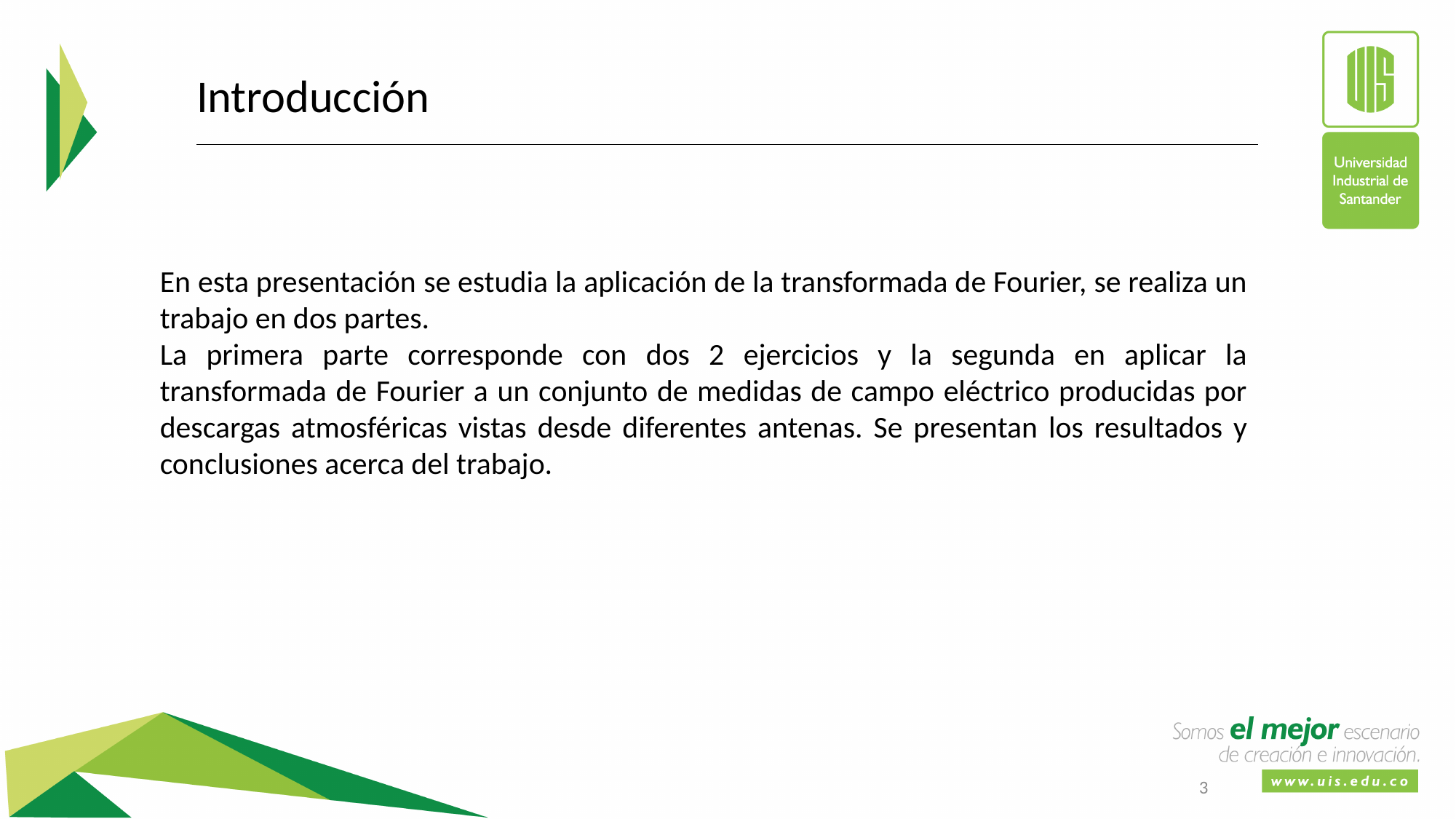

Introducción
En esta presentación se estudia la aplicación de la transformada de Fourier, se realiza un trabajo en dos partes.
La primera parte corresponde con dos 2 ejercicios y la segunda en aplicar la transformada de Fourier a un conjunto de medidas de campo eléctrico producidas por descargas atmosféricas vistas desde diferentes antenas. Se presentan los resultados y conclusiones acerca del trabajo.

3